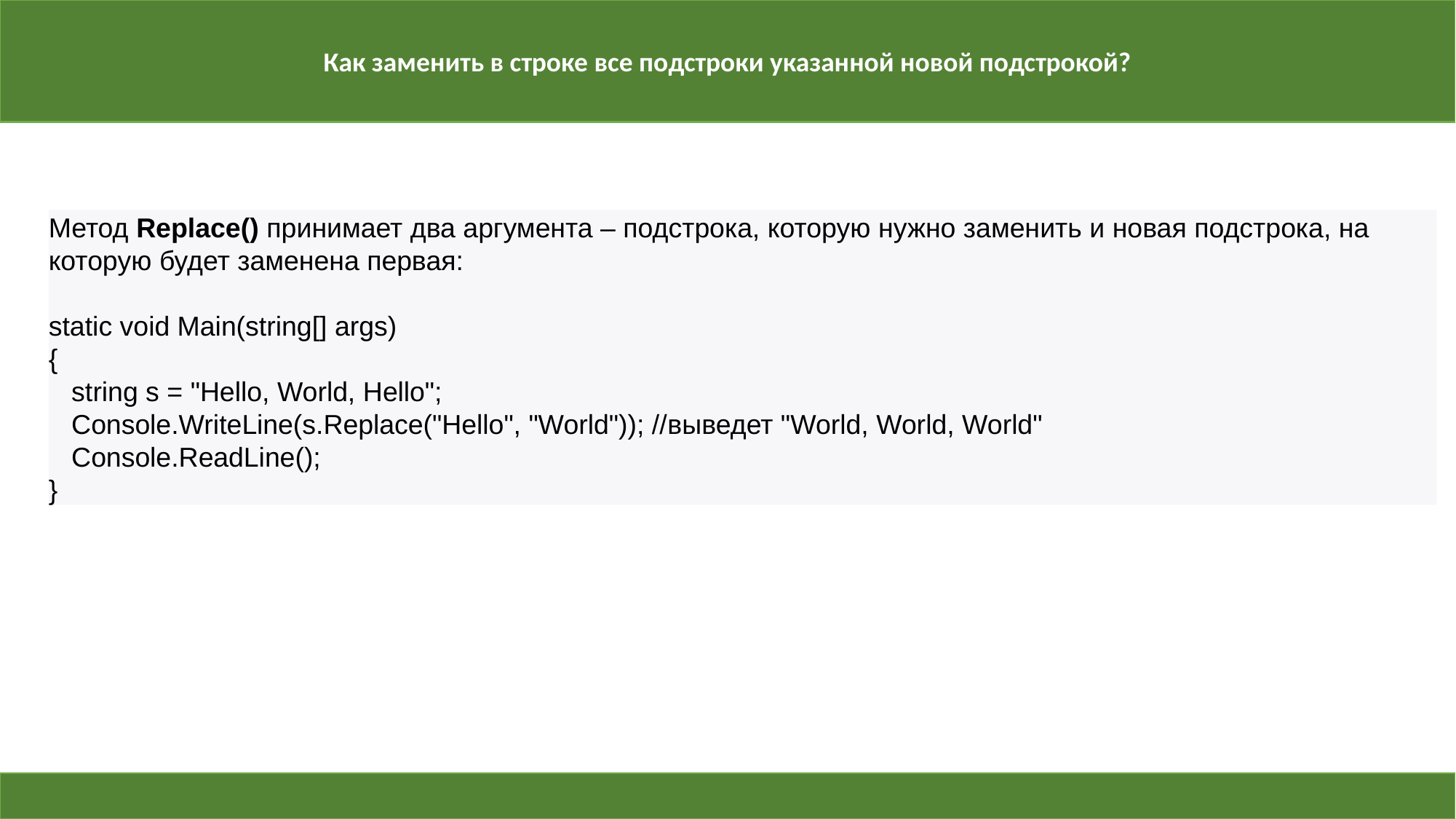

Как заменить в строке все подстроки указанной новой подстрокой?

Метод Replace() принимает два аргумента – подстрока, которую нужно заменить и новая подстрока, на которую будет заменена первая:
static void Main(string[] args)
{
   string s = "Hello, World, Hello";
   Console.WriteLine(s.Replace("Hello", "World")); //выведет "World, World, World"
   Console.ReadLine();
}